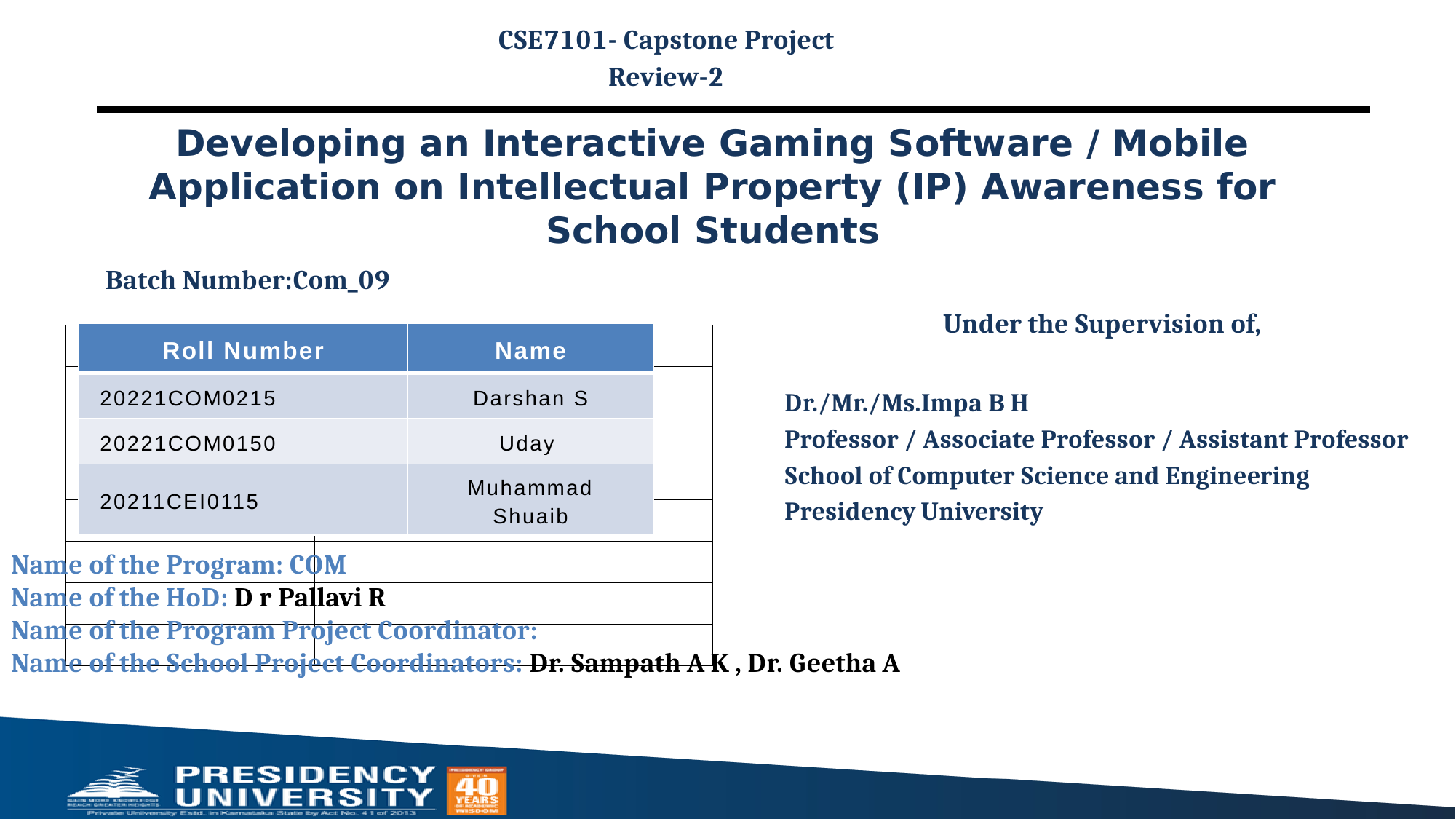

CSE7101- Capstone Project
Review-2
# Developing an Interactive Gaming Software / Mobile Application on Intellectual Property (IP) Awareness for School Students
Batch Number:Com_09
Under the Supervision of,

Dr./Mr./Ms.Impa B H
Professor / Associate Professor / Assistant Professor
School of Computer Science and Engineering
Presidency University

| Roll Number | Name |
| --- | --- |
| 20221COM0215 | Darshan S |
| 20221COM0150 | Uday |
| 20211CEI0115 | Muhammad Shuaib |
| Roll Number | Student Name |
| --- | --- |
| 20211CEI0115 20221COM0215 Darshan s | Muhammad Shuaib |
|  |  |
|  |  |
|  |  |
|  |  |
Name of the Program: COM
Name of the HoD: D r Pallavi R
Name of the Program Project Coordinator:
Name of the School Project Coordinators: Dr. Sampath A K , Dr. Geetha A